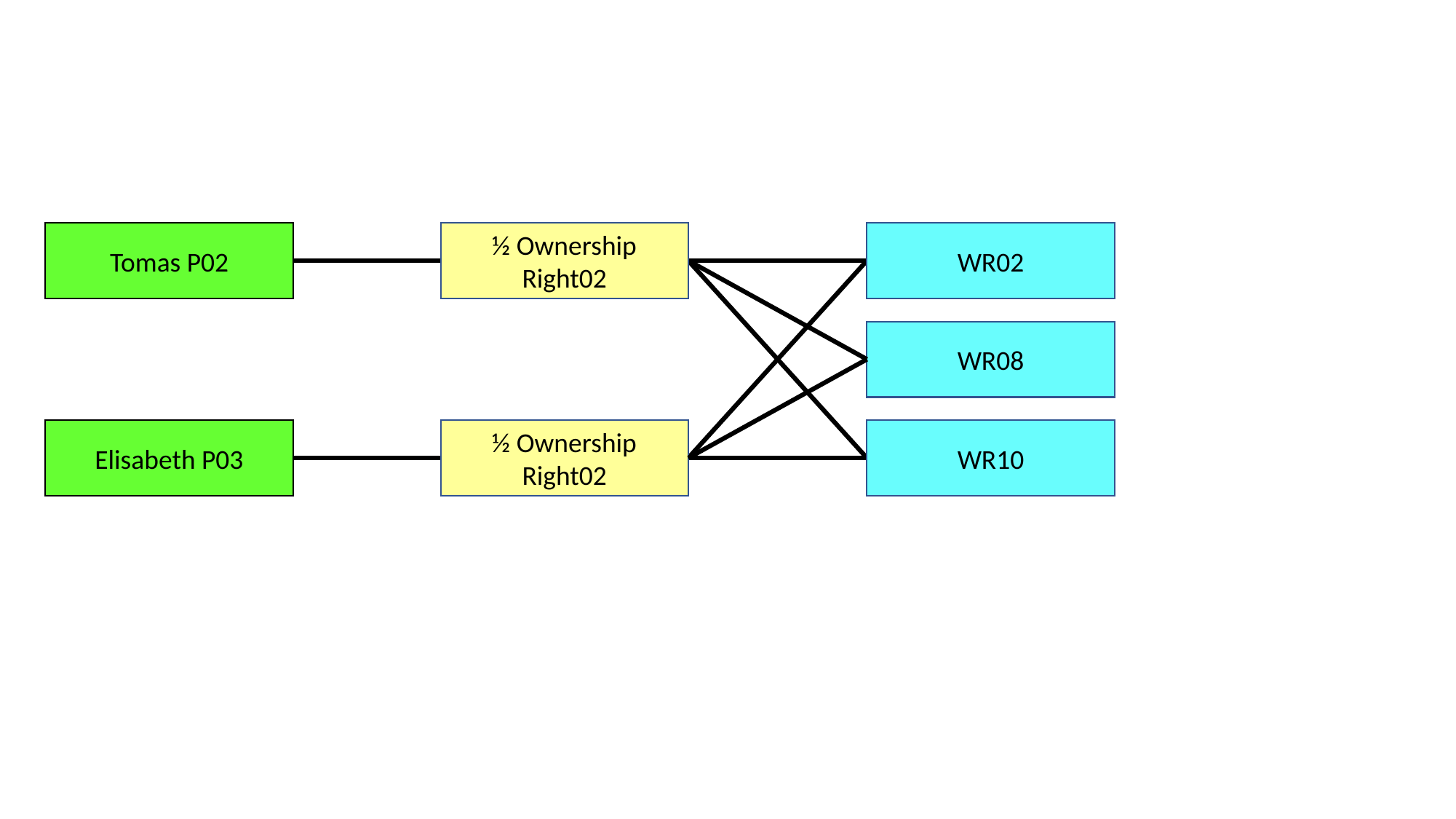

Tomas P02
½ Ownership Right02
WR02
WR08
Elisabeth P03
½ Ownership Right02
WR10